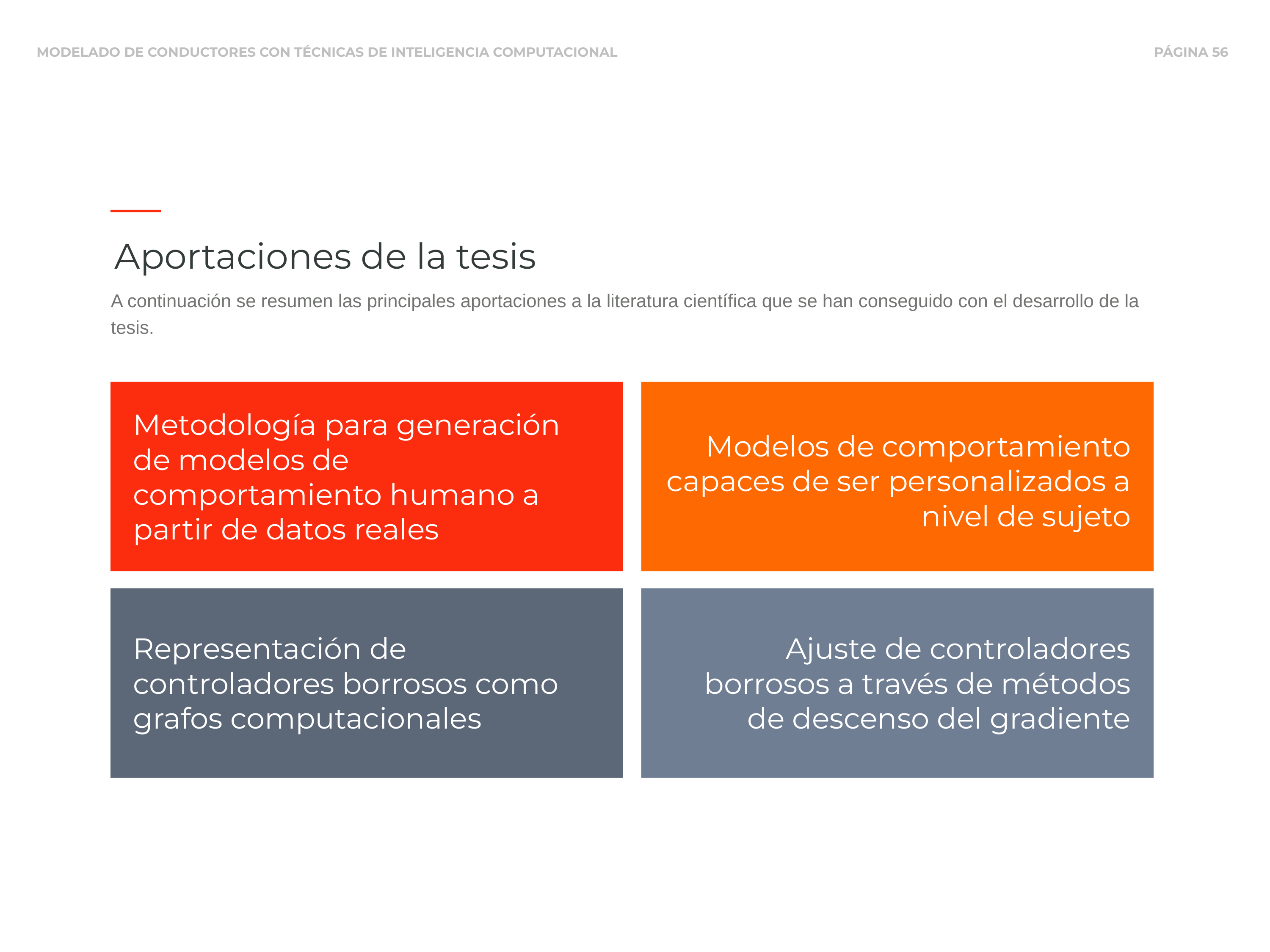

Aportaciones de la tesis
A continuación se resumen las principales aportaciones a la literatura científica que se han conseguido con el desarrollo de la tesis.

Metodología para generación de modelos de comportamiento humano a partir de datos reales
Modelos de comportamiento capaces de ser personalizados a nivel de sujeto

Representación de controladores borrosos como grafos computacionales
Ajuste de controladores borrosos a través de métodos de descenso del gradiente